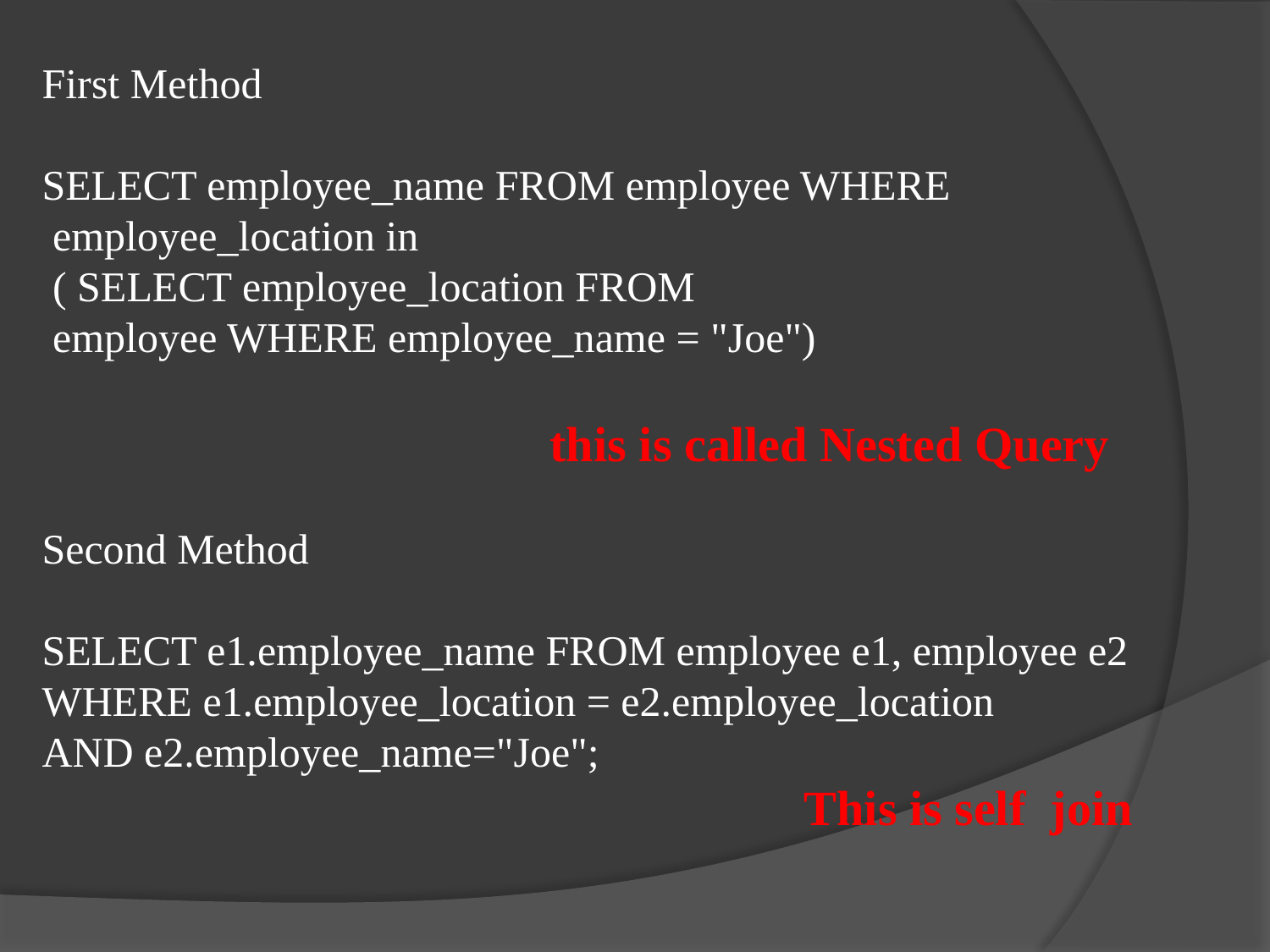

First Method

SELECT employee_name FROM employee WHERE
 employee_location in
 ( SELECT employee_location FROM
 employee WHERE employee_name = "Joe")

				this is called Nested Query

Second Method

SELECT e1.employee_name FROM employee e1, employee e2
WHERE e1.employee_location = e2.employee_location
AND e2.employee_name="Joe";
						This is self  join